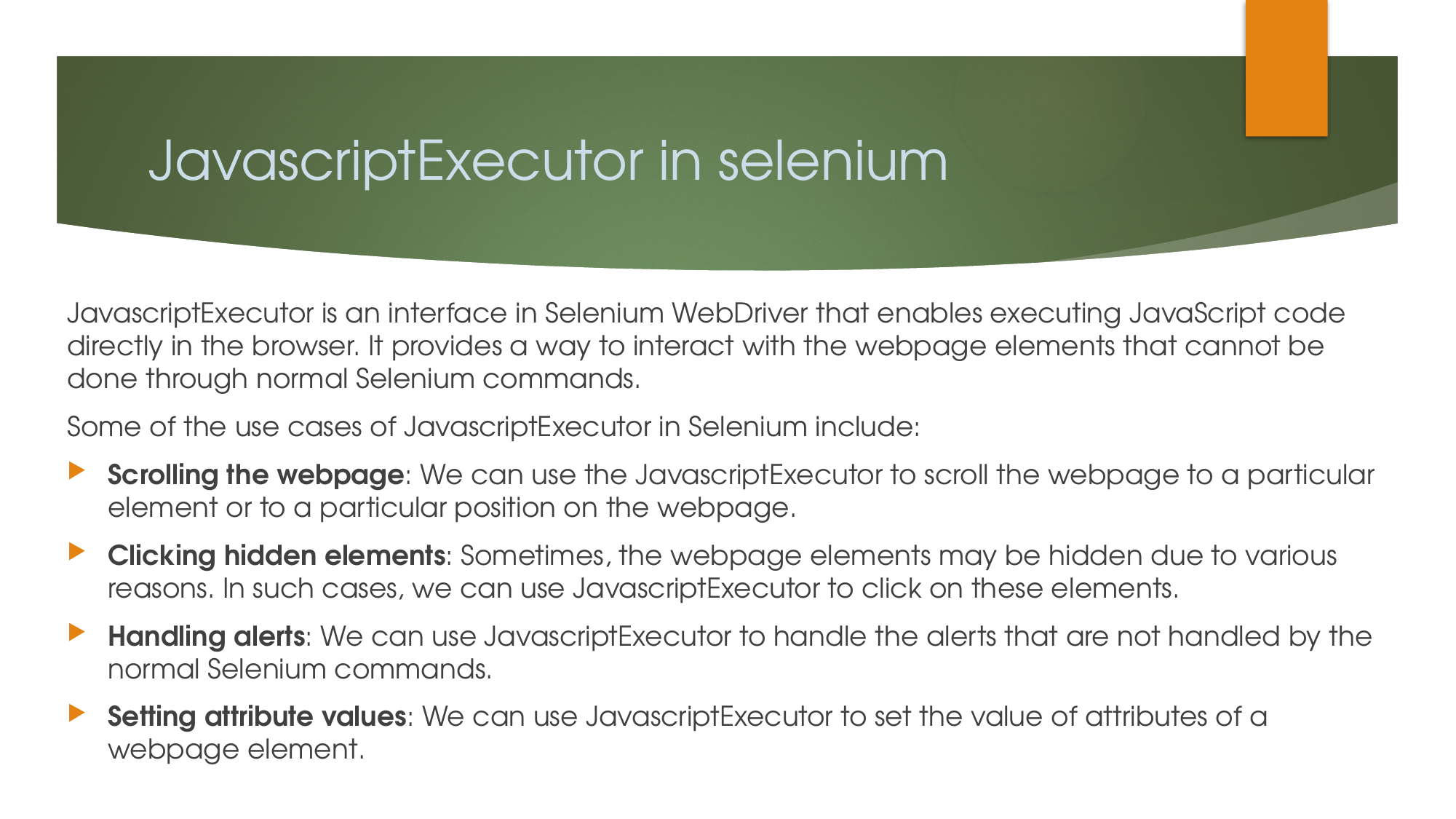

# JavascriptExecutor in selenium
JavascriptExecutor is an interface in Selenium WebDriver that enables executing JavaScript code directly in the browser. It provides a way to interact with the webpage elements that cannot be done through normal Selenium commands.
Some of the use cases of JavascriptExecutor in Selenium include:
Scrolling the webpage: We can use the JavascriptExecutor to scroll the webpage to a particular element or to a particular position on the webpage.
Clicking hidden elements: Sometimes, the webpage elements may be hidden due to various reasons. In such cases, we can use JavascriptExecutor to click on these elements.
Handling alerts: We can use JavascriptExecutor to handle the alerts that are not handled by the normal Selenium commands.
Setting attribute values: We can use JavascriptExecutor to set the value of attributes of a webpage element.